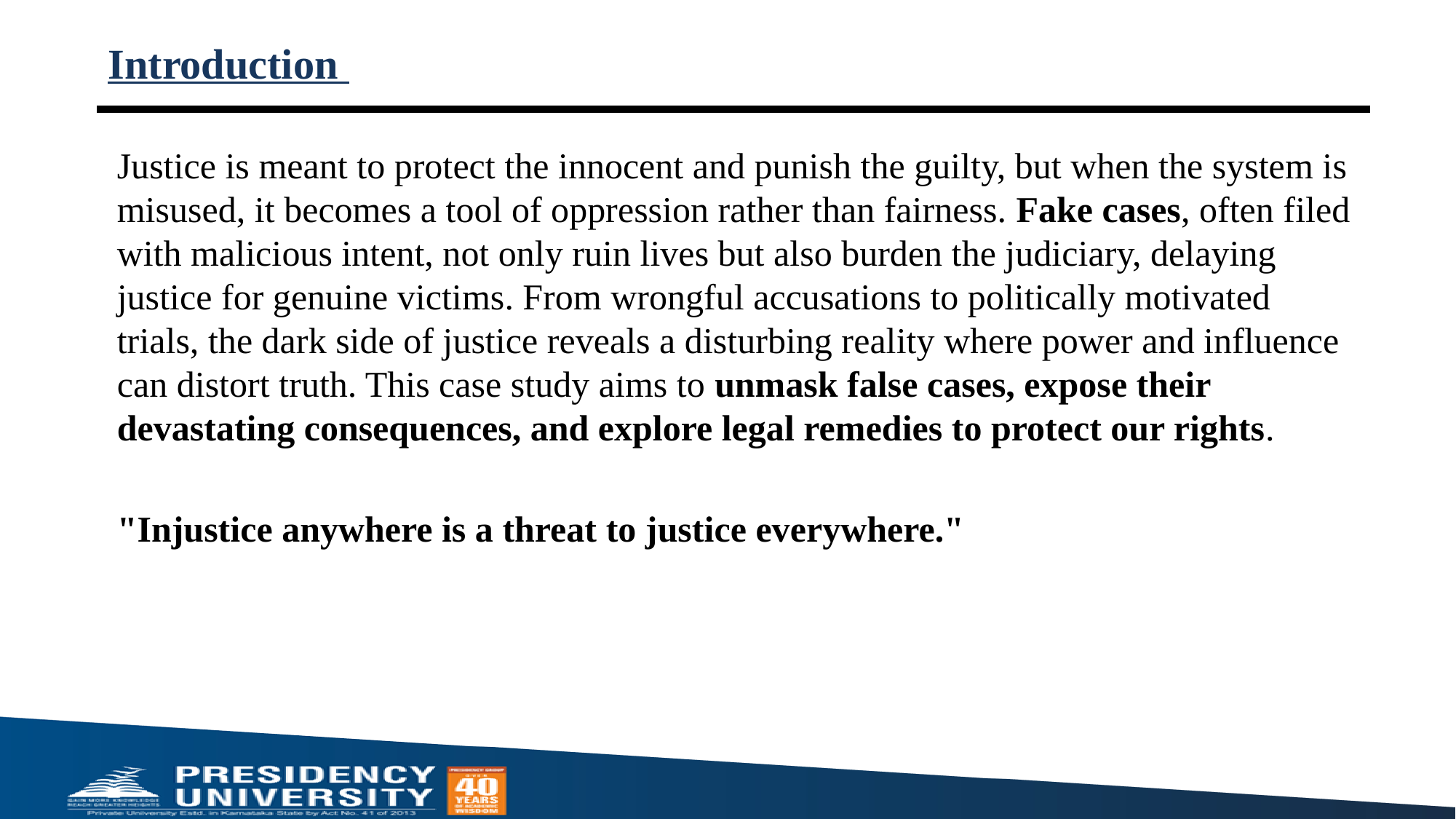

# Introduction
Justice is meant to protect the innocent and punish the guilty, but when the system is misused, it becomes a tool of oppression rather than fairness. Fake cases, often filed with malicious intent, not only ruin lives but also burden the judiciary, delaying justice for genuine victims. From wrongful accusations to politically motivated trials, the dark side of justice reveals a disturbing reality where power and influence can distort truth. This case study aims to unmask false cases, expose their devastating consequences, and explore legal remedies to protect our rights.

"Injustice anywhere is a threat to justice everywhere."